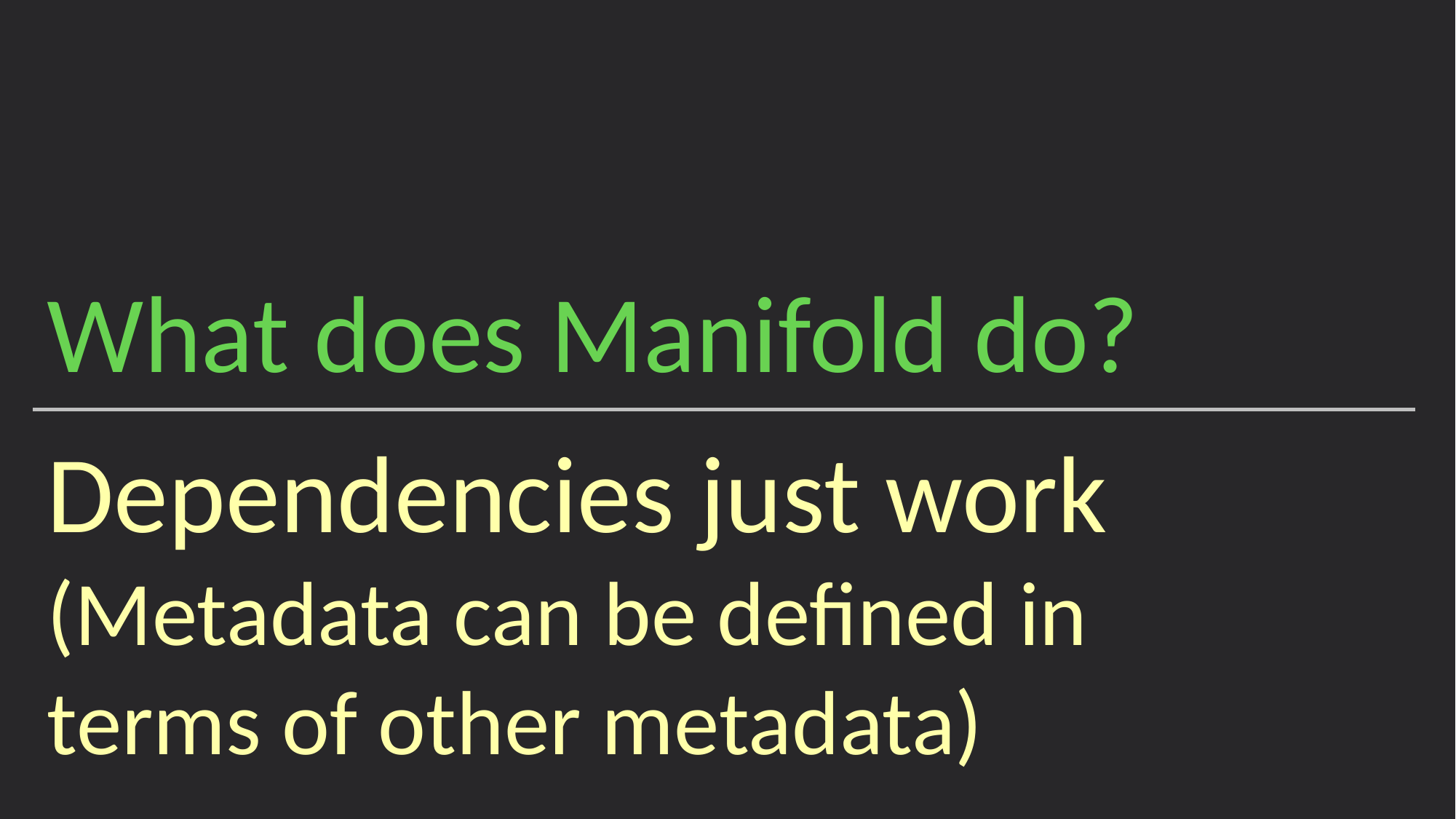

What does Manifold do?
Dependencies just work
(Metadata can be defined in
terms of other metadata)